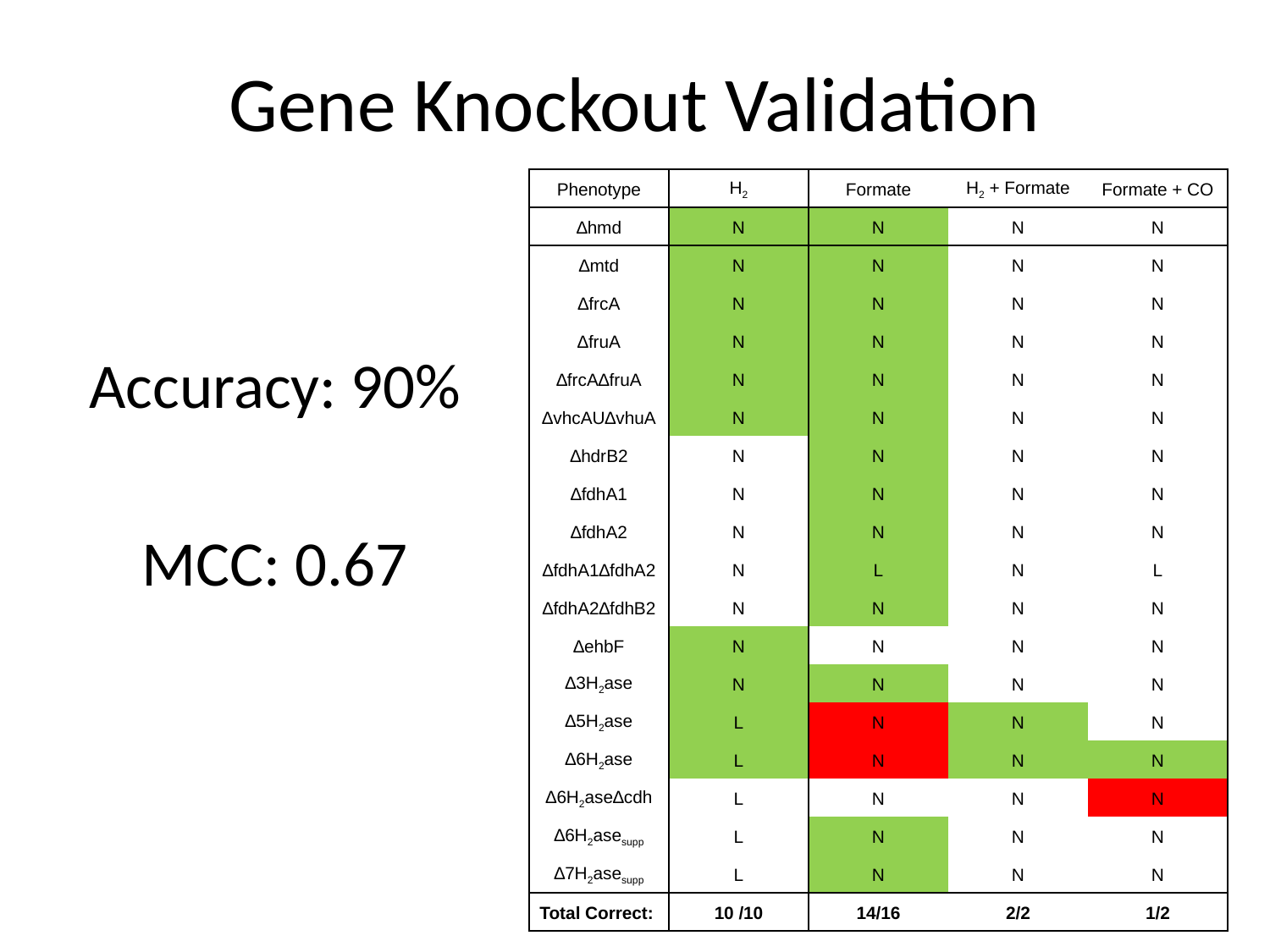

# Gene Knockout Validation
| Phenotype | H2 | Formate | H2 + Formate | Formate + CO |
| --- | --- | --- | --- | --- |
| ∆hmd | N | N | N | N |
| ∆mtd | N | N | N | N |
| ∆frcA | N | N | N | N |
| ∆fruA | N | N | N | N |
| ∆frcA∆fruA | N | N | N | N |
| ∆vhcAU∆vhuA | N | N | N | N |
| ∆hdrB2 | N | N | N | N |
| ∆fdhA1 | N | N | N | N |
| ∆fdhA2 | N | N | N | N |
| ∆fdhA1∆fdhA2 | N | L | N | L |
| ∆fdhA2∆fdhB2 | N | N | N | N |
| ∆ehbF | N | N | N | N |
| ∆3H2ase | N | N | N | N |
| ∆5H2ase | L | N | N | N |
| ∆6H2ase | L | N | N | N |
| ∆6H2ase∆cdh | L | N | N | N |
| ∆6H2asesupp | L | N | N | N |
| ∆7H2asesupp | L | N | N | N |
| Total Correct: | 10 /10 | 14/16 | 2/2 | 1/2 |
Accuracy: 90%

MCC: 0.67